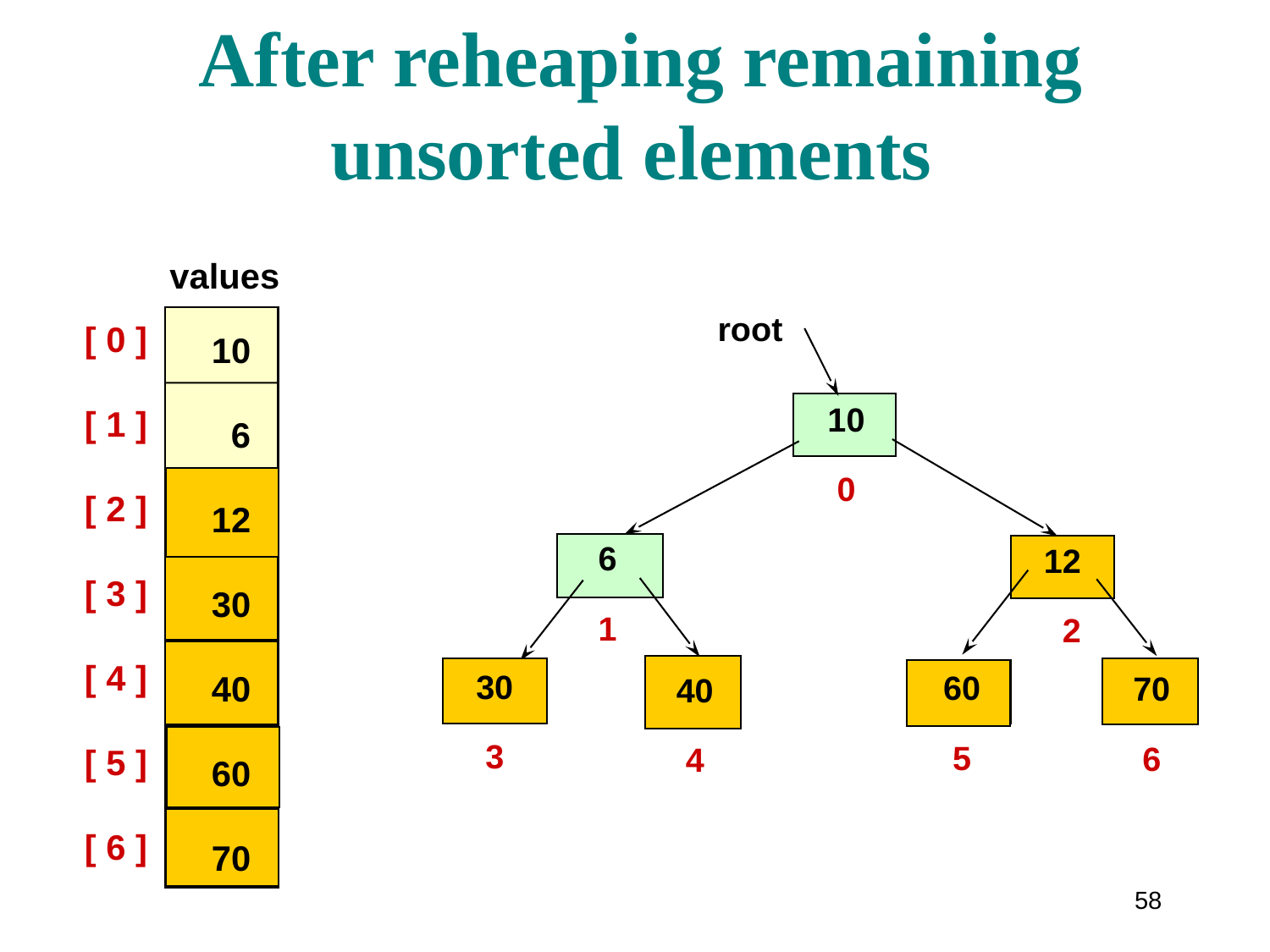

After reheaping remaining unsorted elements
values

  root

[ 0 ]

[ 1 ]

[ 2 ]

[ 3 ]

[ 4 ]

[ 5 ]

[ 6 ]
10

  6

12

30

40

60

70

 10

  0

  6

  1

12

  2

30

 3
  60

   5

70

 6
40

 4

58